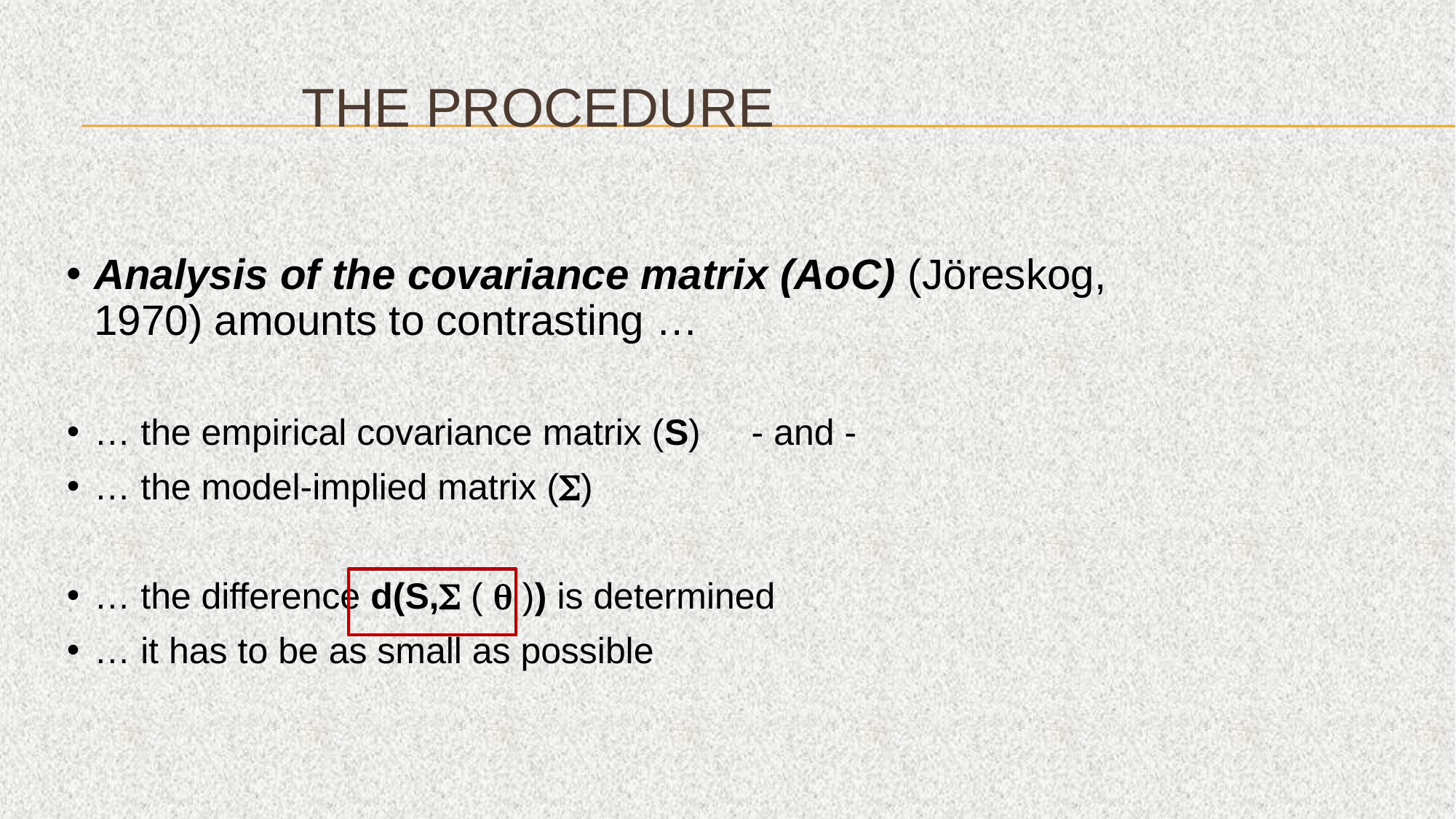

# The PROCEDURE
Analysis of the covariance matrix (AoC) (Jöreskog, 1970) amounts to contrasting …

… the empirical covariance matrix (S)     - and -
… the model-implied matrix (Σ)

… the difference d(S,Σ ( θ )) is determined
… it has to be as small as possible